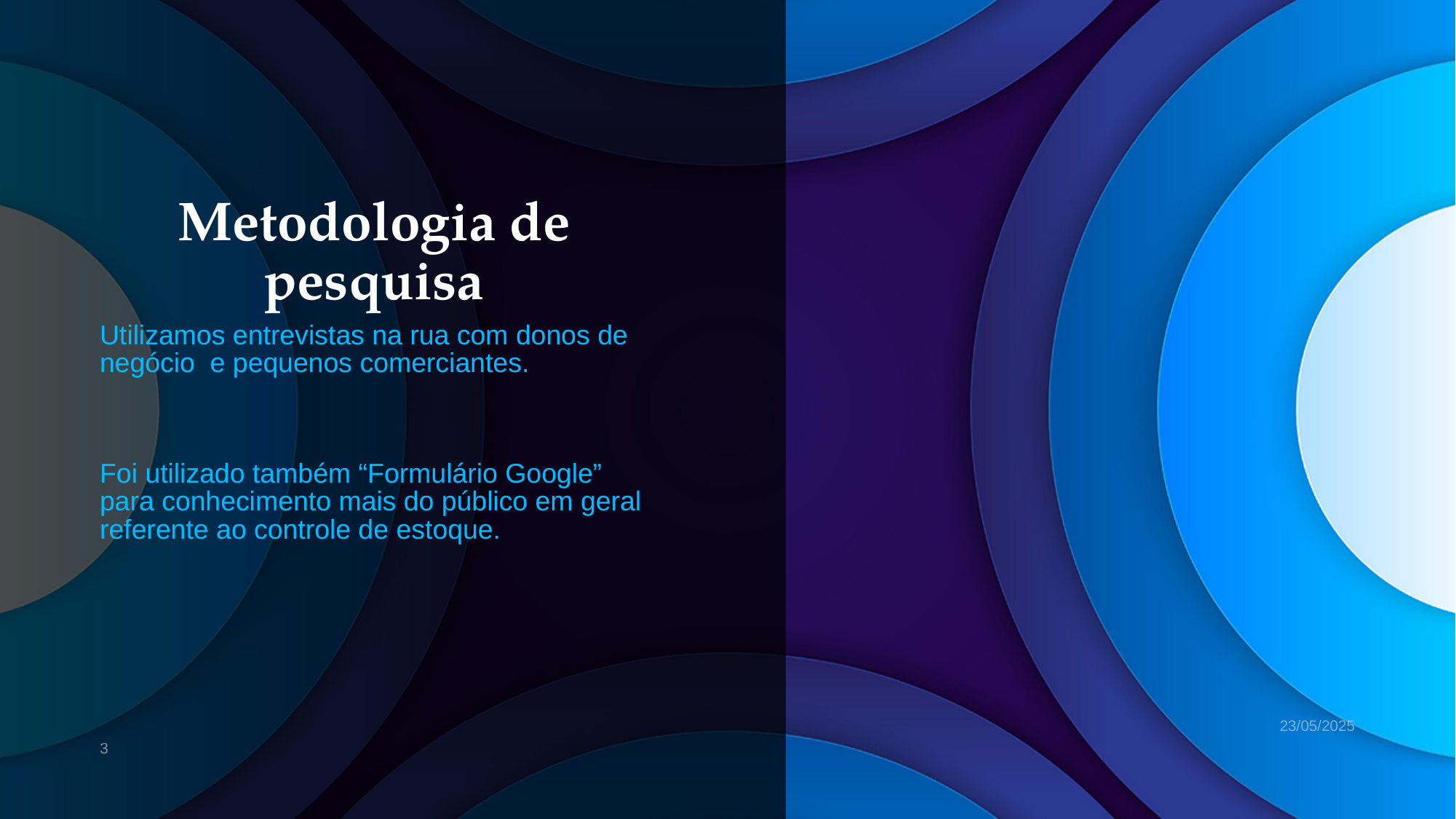

# Metodologia de pesquisa
Utilizamos entrevistas na rua com donos de negócio  e pequenos comerciantes.

Foi utilizado também “Formulário Google” para conhecimento mais do público em geral referente ao controle de estoque.

23/05/2025
3